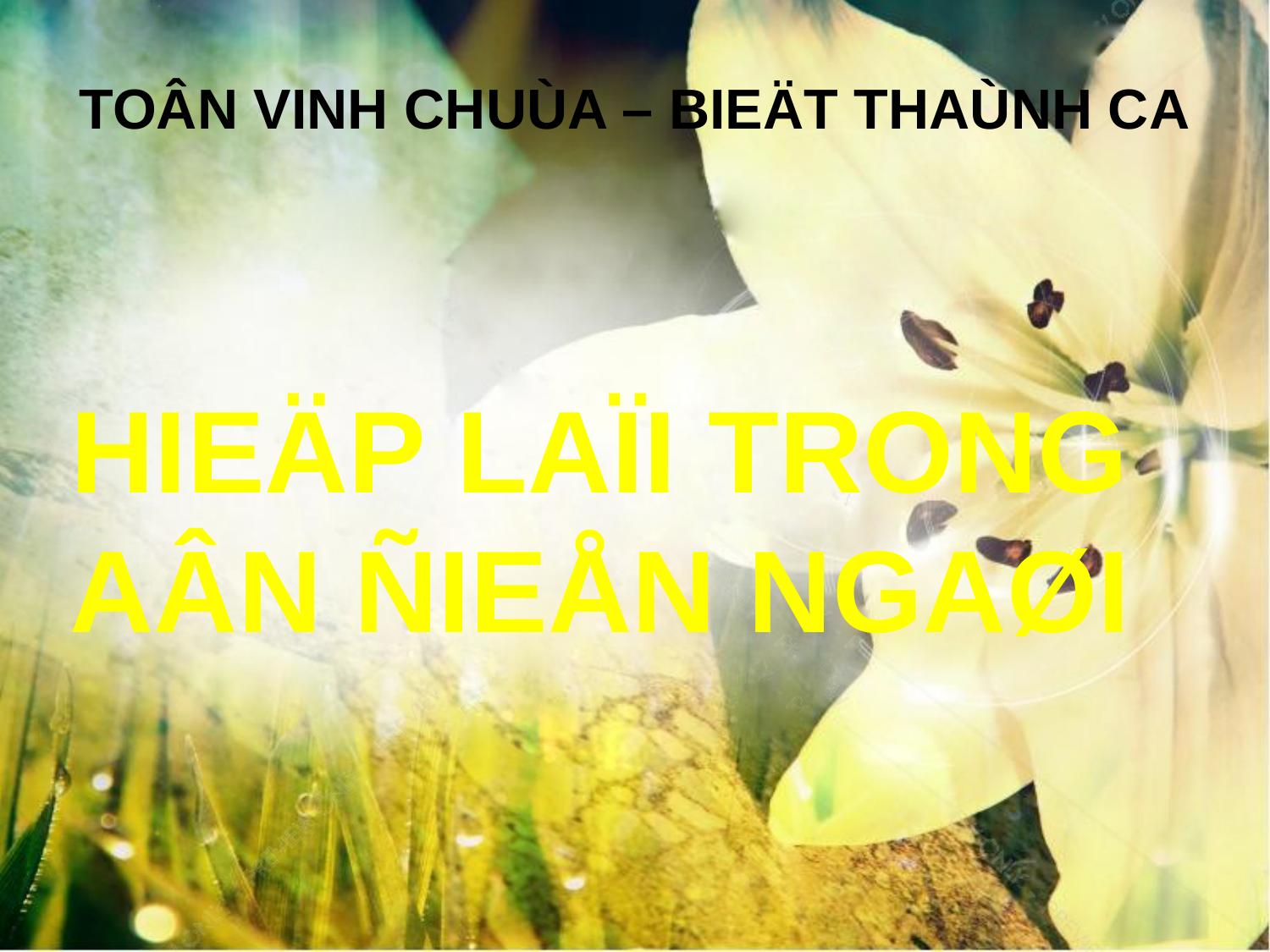

TOÂN VINH CHUÙA – BIEÄT THAÙNH CA
HIEÄP LAÏI TRONG
AÂN ÑIEÅN NGAØI